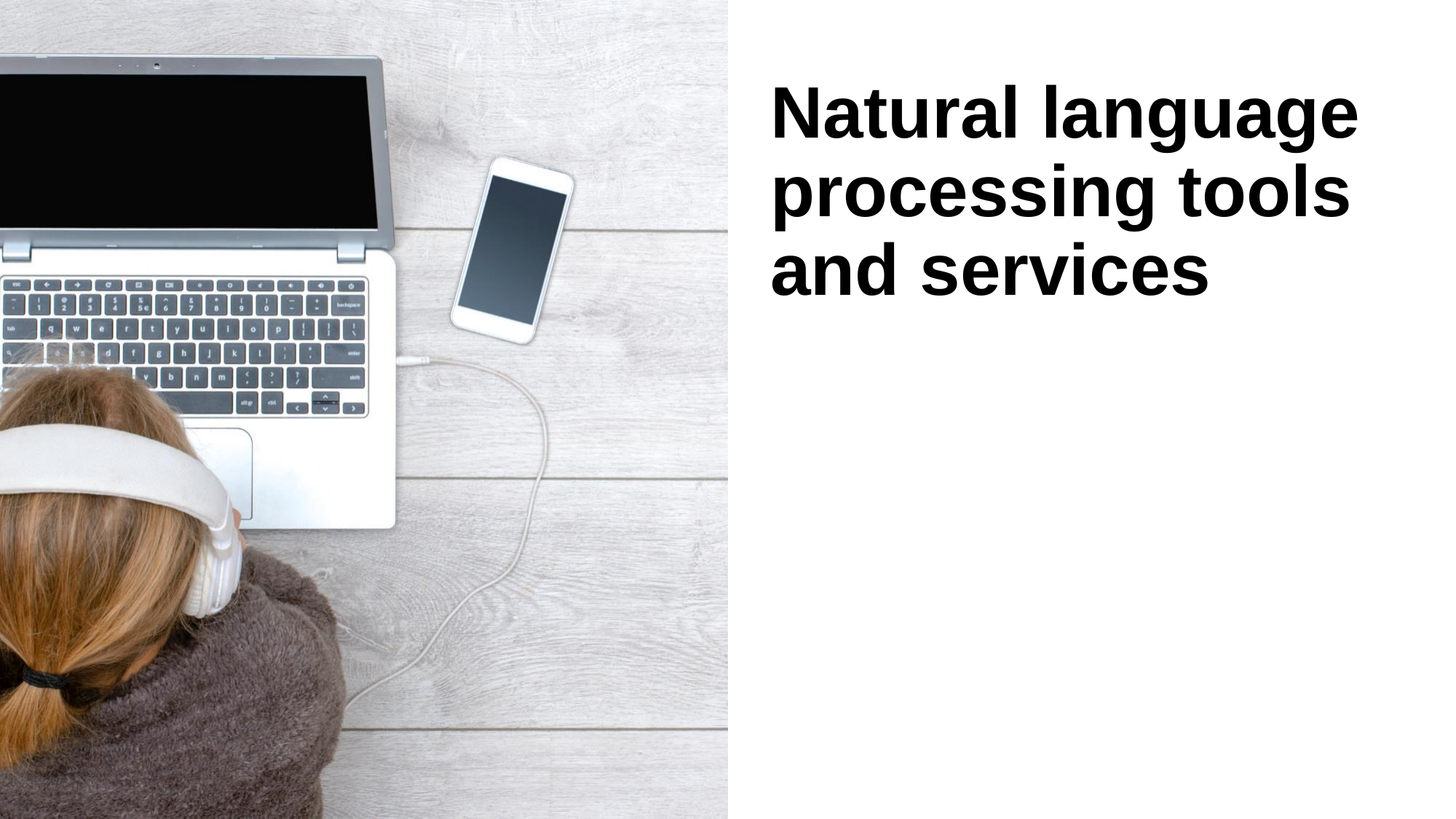

# Natural language processing tools and services

© Copyright IBM Corporation 2019, 2022